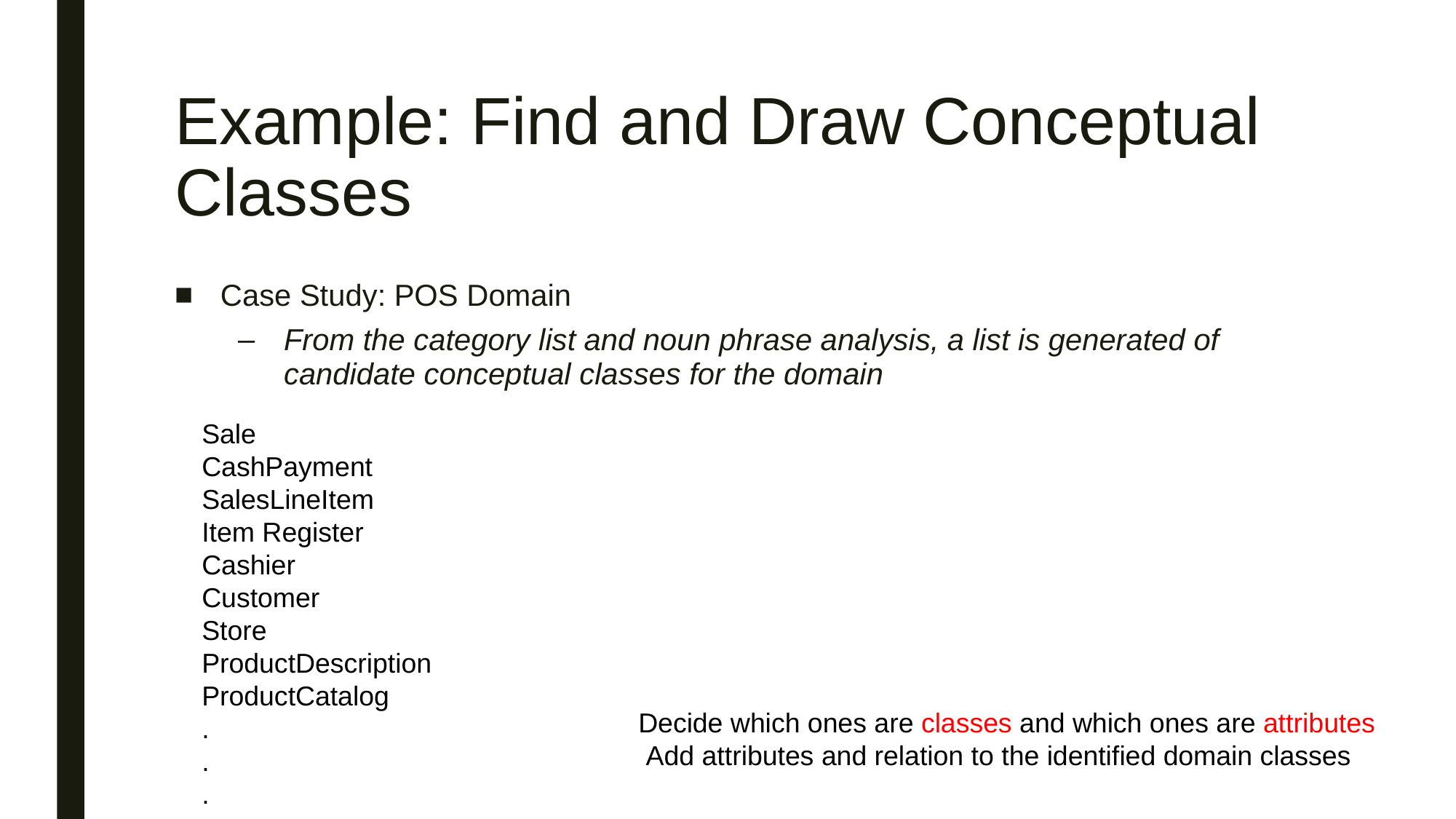

# Example: Find and Draw Conceptual Classes
Case Study: POS Domain
From the category list and noun phrase analysis, a list is generated of candidate conceptual classes for the domain
Sale
CashPayment
SalesLineItem
Item Register
Cashier
Customer
Store
ProductDescription
ProductCatalog
.
.
.
Decide which ones are classes and which ones are attributes
 Add attributes and relation to the identified domain classes